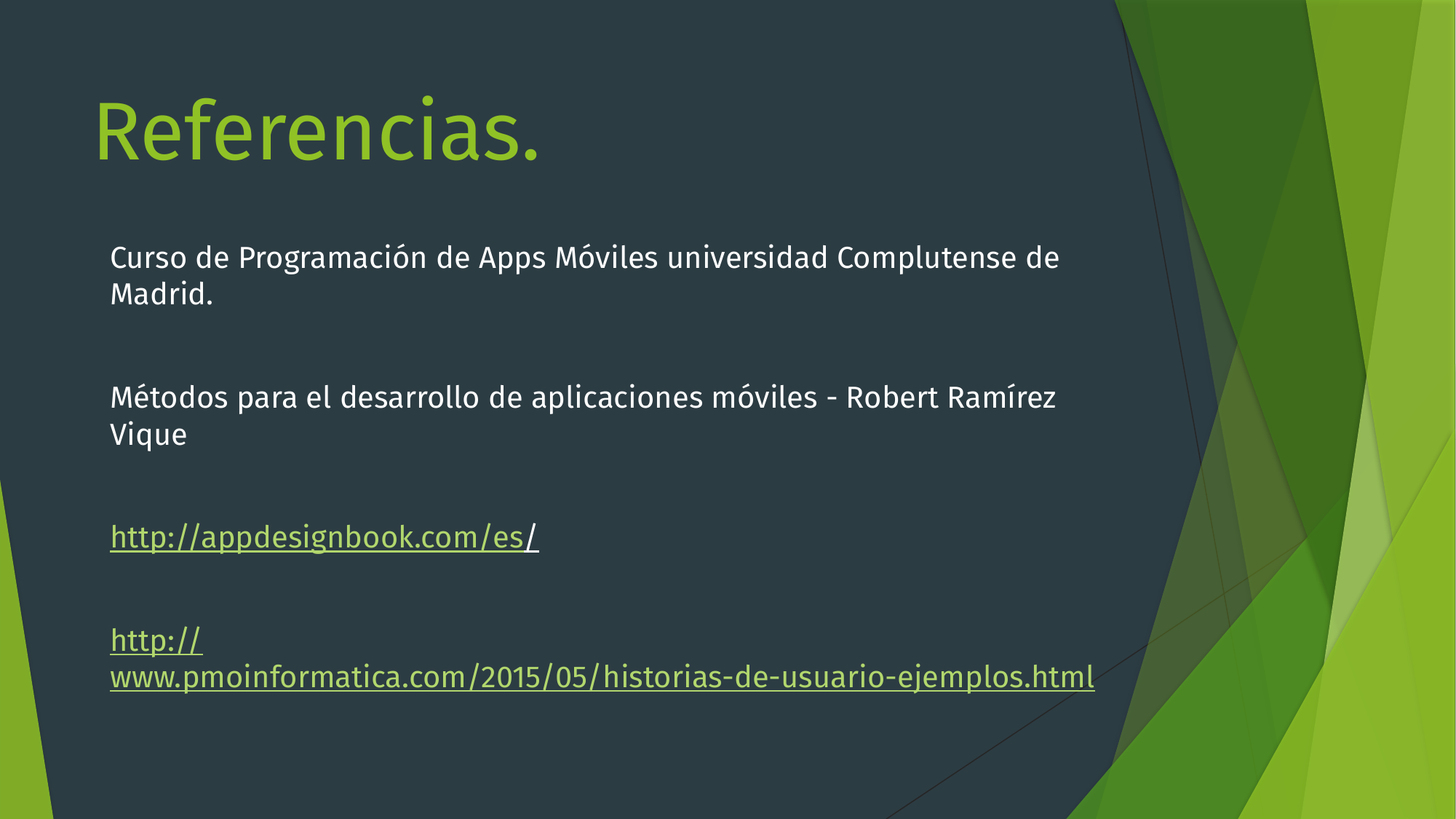

# Referencias.
Curso de Programación de Apps Móviles universidad Complutense de Madrid.

Métodos para el desarrollo de aplicaciones móviles - Robert Ramírez Vique

http://appdesignbook.com/es/

http://www.pmoinformatica.com/2015/05/historias-de-usuario-ejemplos.html